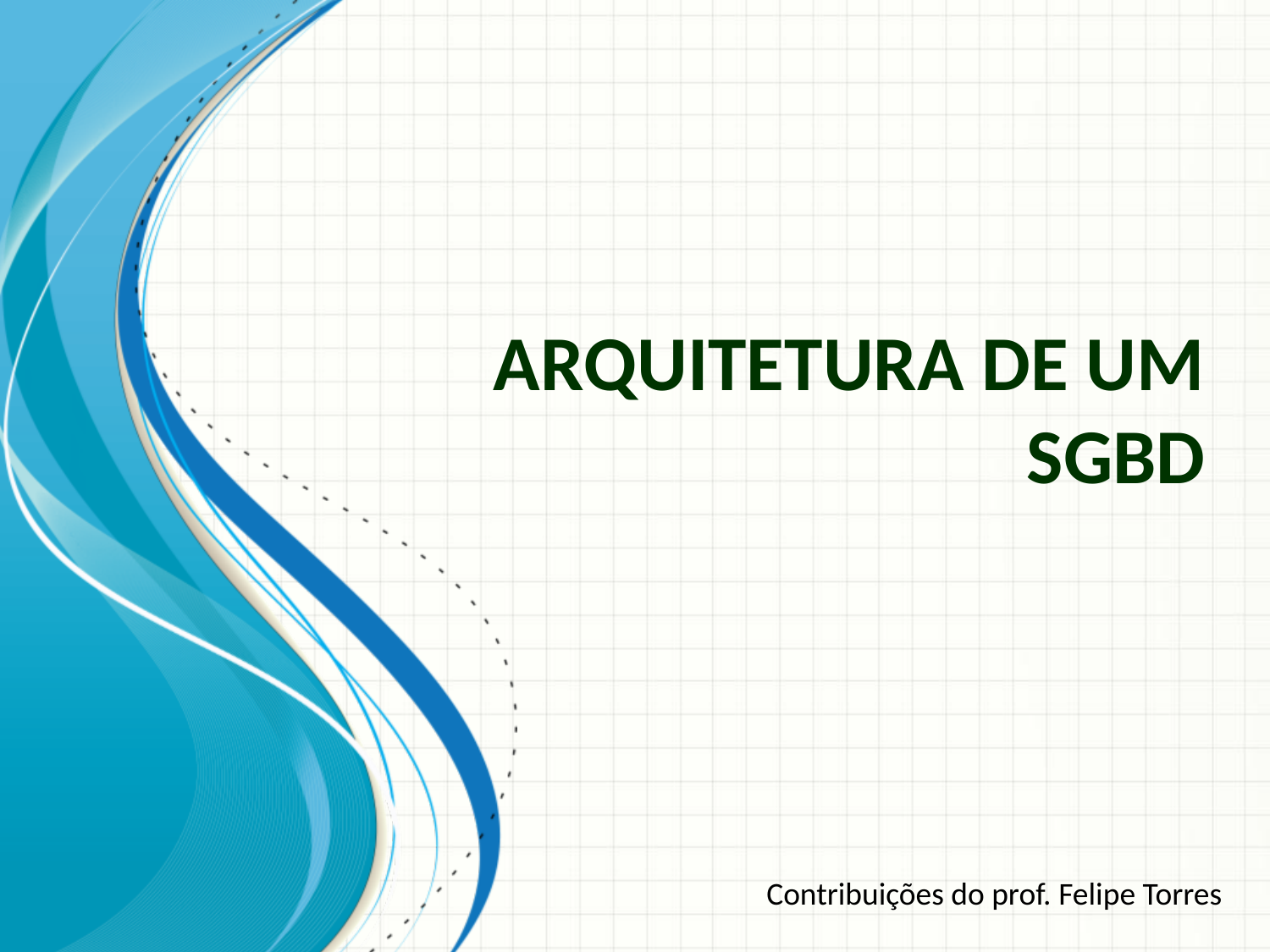

# ARQUITETURA DE UM SGBD
Contribuições do prof. Felipe Torres